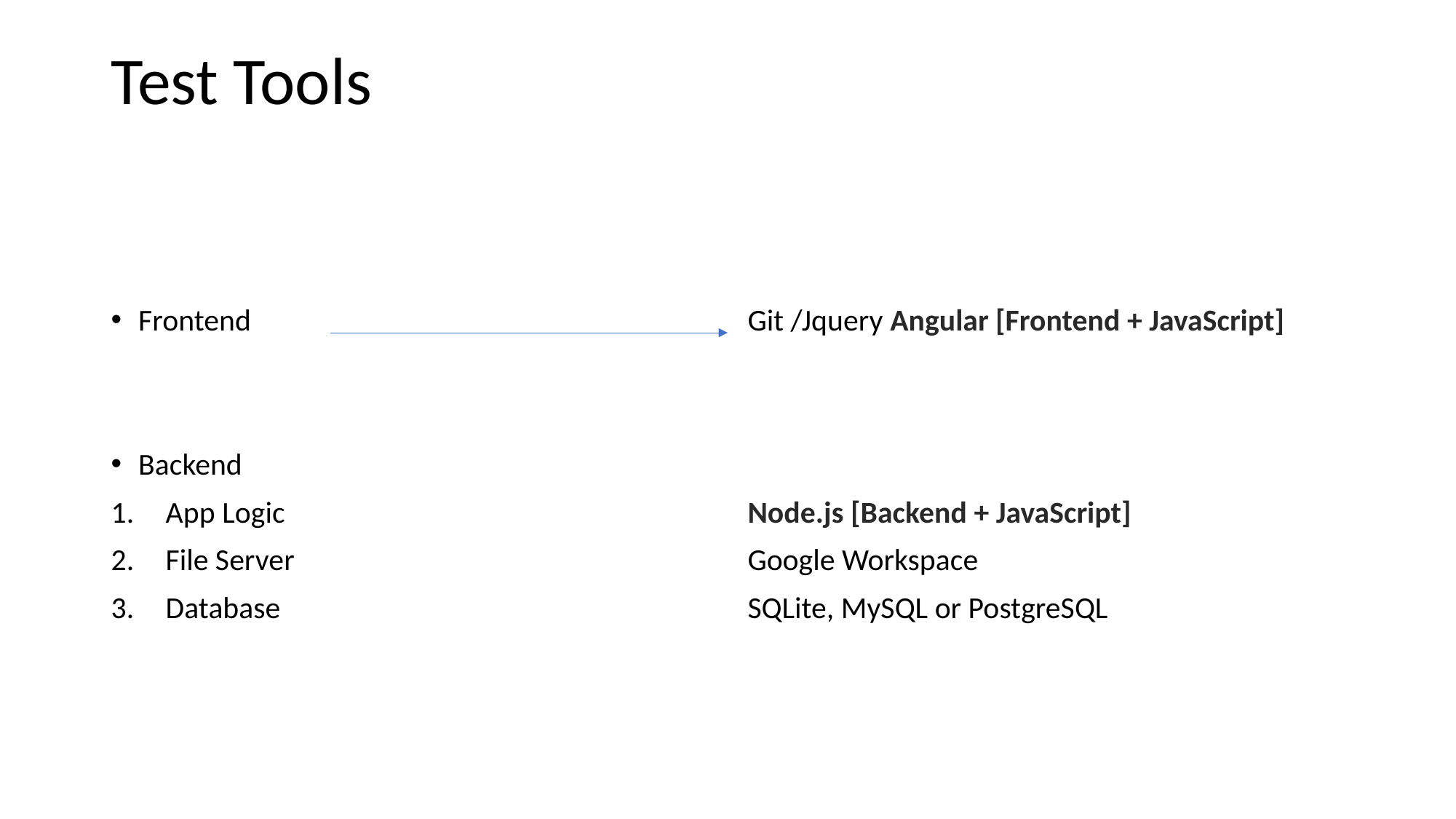

# Test Tools

Frontend

Backend
App Logic
File Server
Database

Git /Jquery Angular [Frontend + JavaScript]

Node.js [Backend + JavaScript]
Google Workspace
SQLite, MySQL or PostgreSQL